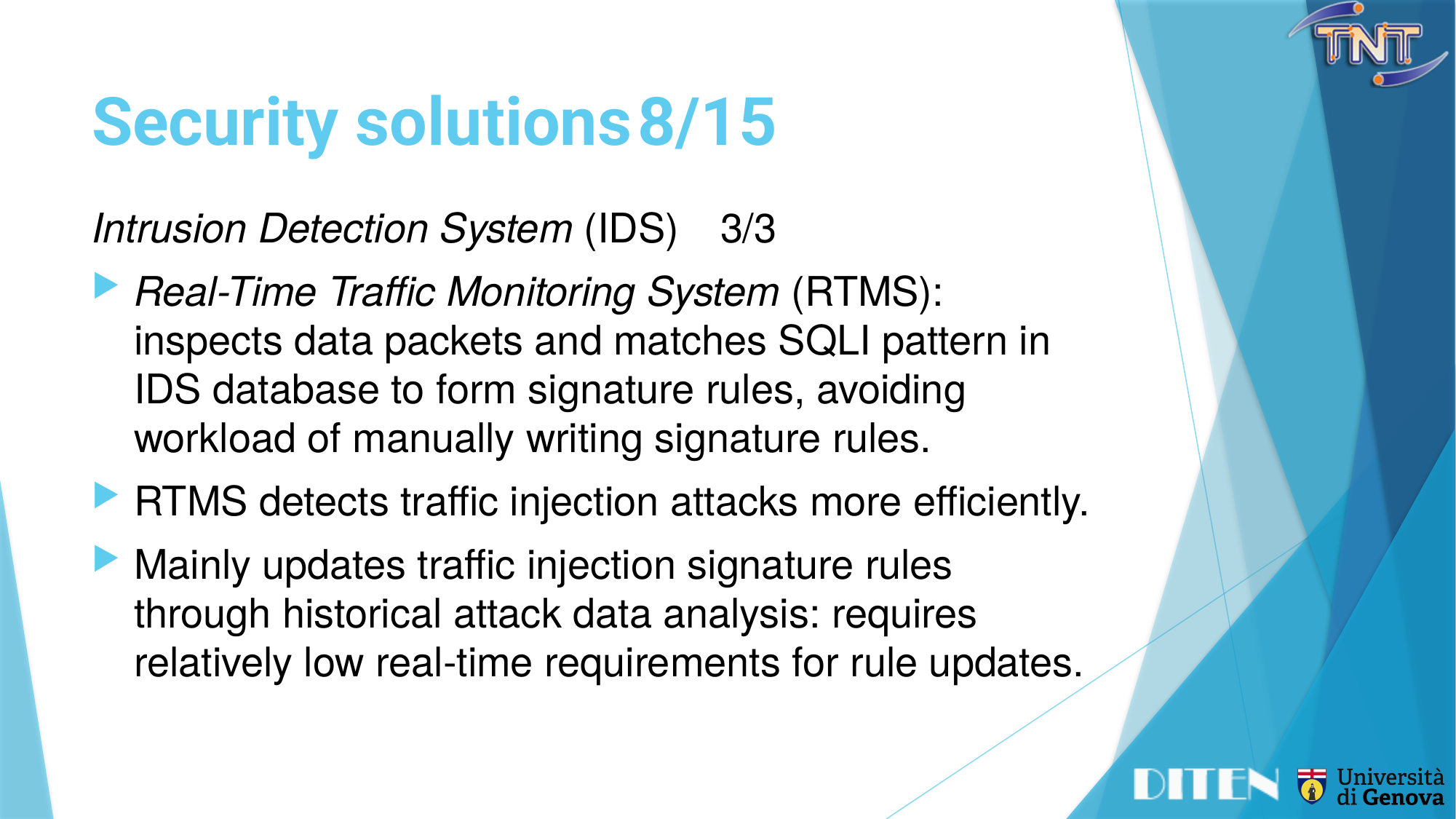

# Security solutions	8/15
Intrusion Detection System (IDS)	3/3
Real-Time Traffic Monitoring System (RTMS): inspects data packets and matches SQLI pattern in IDS database to form signature rules, avoiding workload of manually writing signature rules.
RTMS detects traffic injection attacks more efficiently.
Mainly updates traffic injection signature rules through historical attack data analysis: requires relatively low real-time requirements for rule updates.